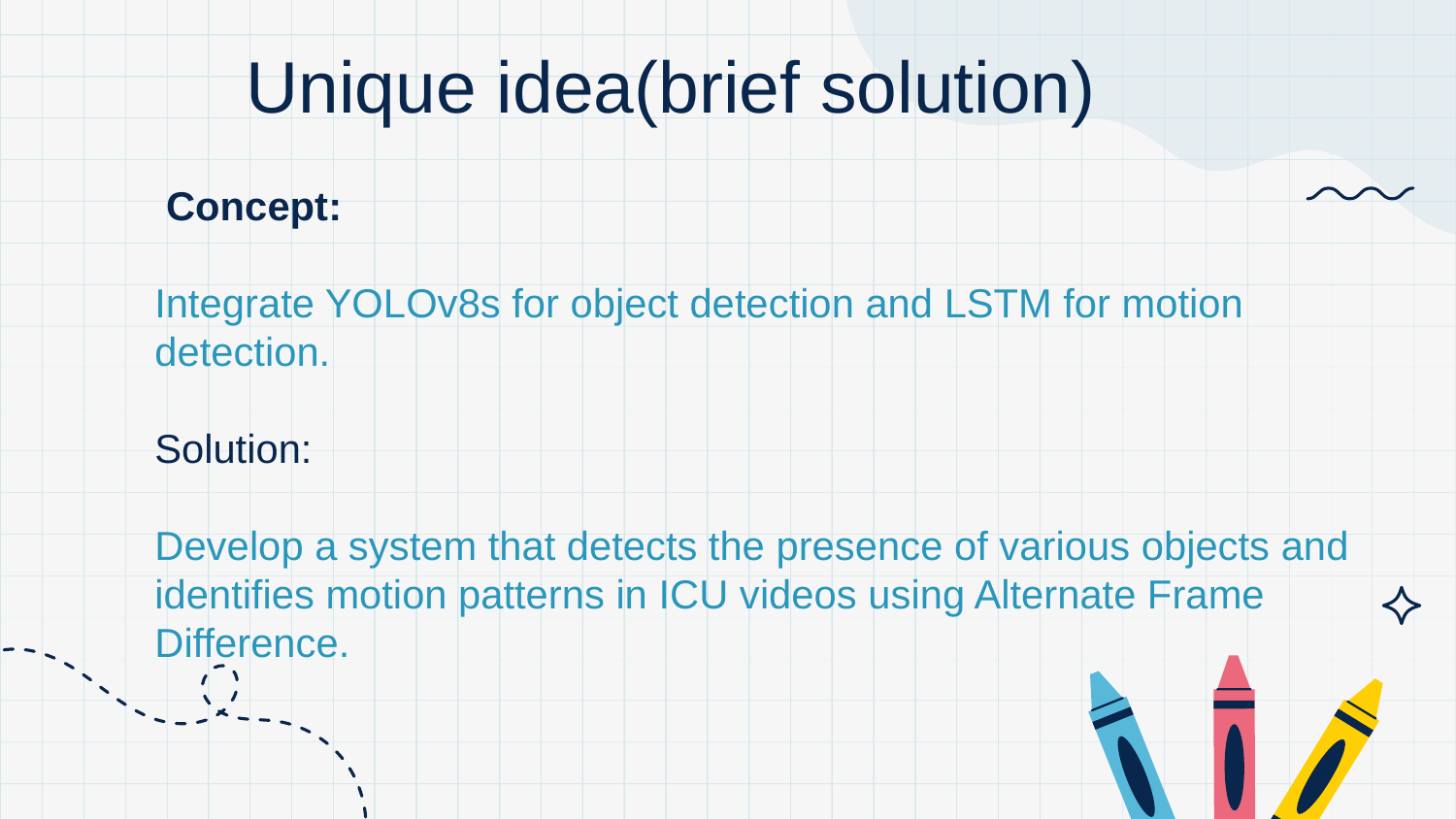

Unique idea(brief solution)
# Concept: Integrate YOLOv8s for object detection and LSTM for motion detection. Solution: Develop a system that detects the presence of various objects and identifies motion patterns in ICU videos using Alternate Frame Difference.